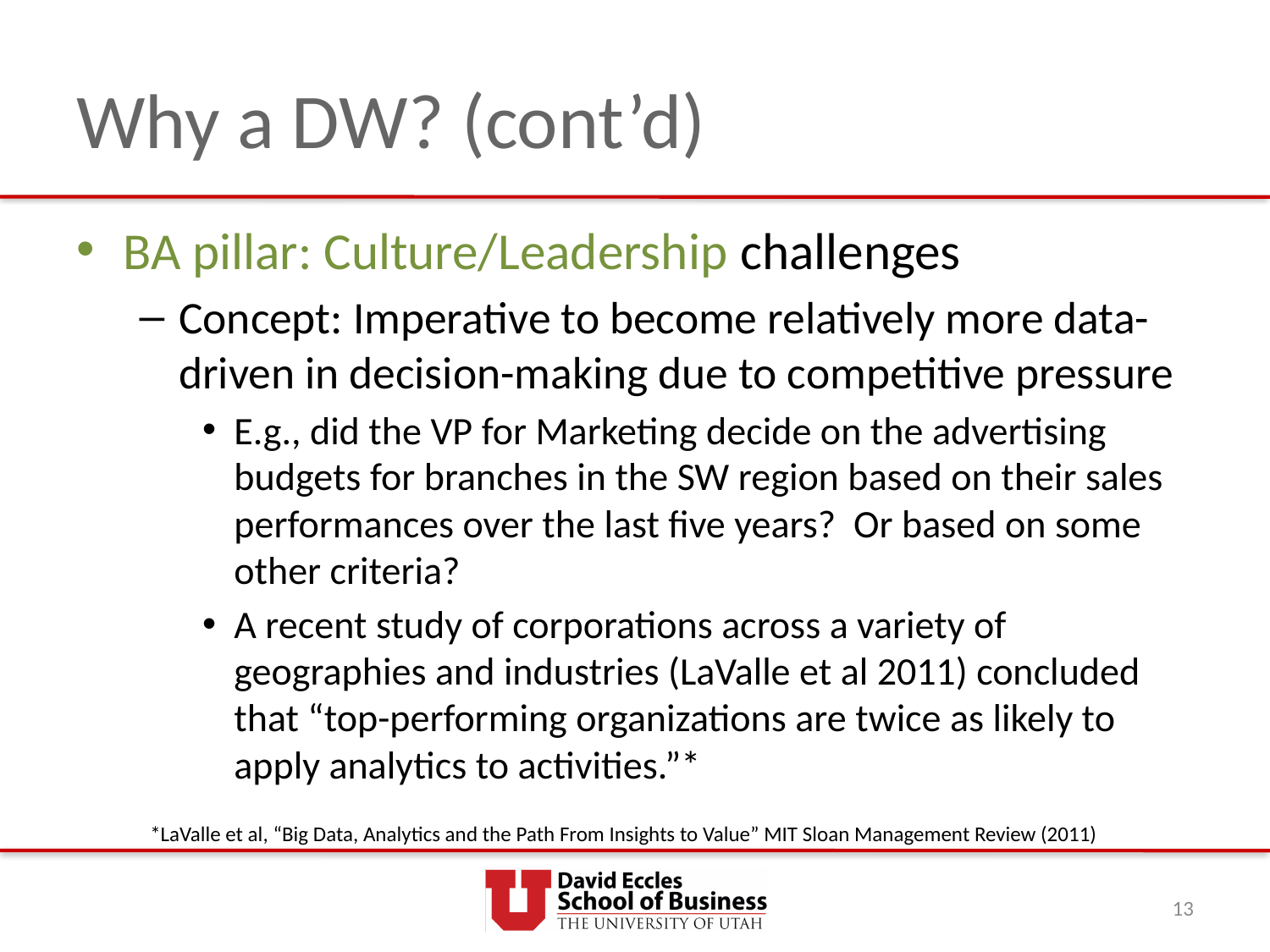

# Why a DW? (cont’d)
BA pillar: Culture/Leadership challenges
Concept: Imperative to become relatively more data-driven in decision-making due to competitive pressure
E.g., did the VP for Marketing decide on the advertising budgets for branches in the SW region based on their sales performances over the last five years?  Or based on some other criteria?
A recent study of corporations across a variety of geographies and industries (LaValle et al 2011) concluded that “top-performing organizations are twice as likely to apply analytics to activities.”*
*LaValle et al, “Big Data, Analytics and the Path From Insights to Value” MIT Sloan Management Review (2011)
13